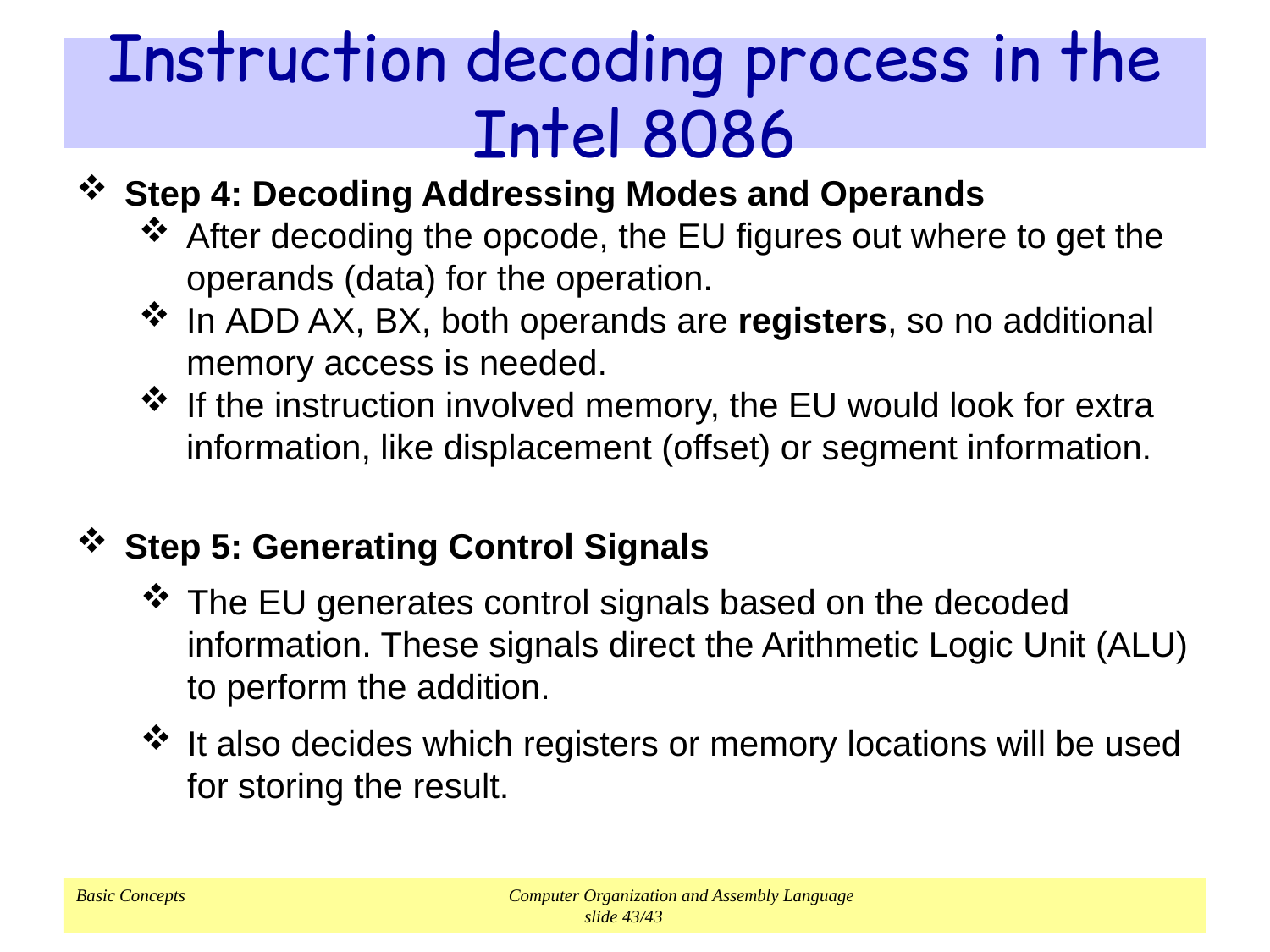

# Instruction decoding process in the Intel 8086
Step 4: Decoding Addressing Modes and Operands
After decoding the opcode, the EU figures out where to get the operands (data) for the operation.
In ADD AX, BX, both operands are registers, so no additional memory access is needed.
If the instruction involved memory, the EU would look for extra information, like displacement (offset) or segment information.

Step 5: Generating Control Signals
The EU generates control signals based on the decoded information. These signals direct the Arithmetic Logic Unit (ALU) to perform the addition.
It also decides which registers or memory locations will be used for storing the result.